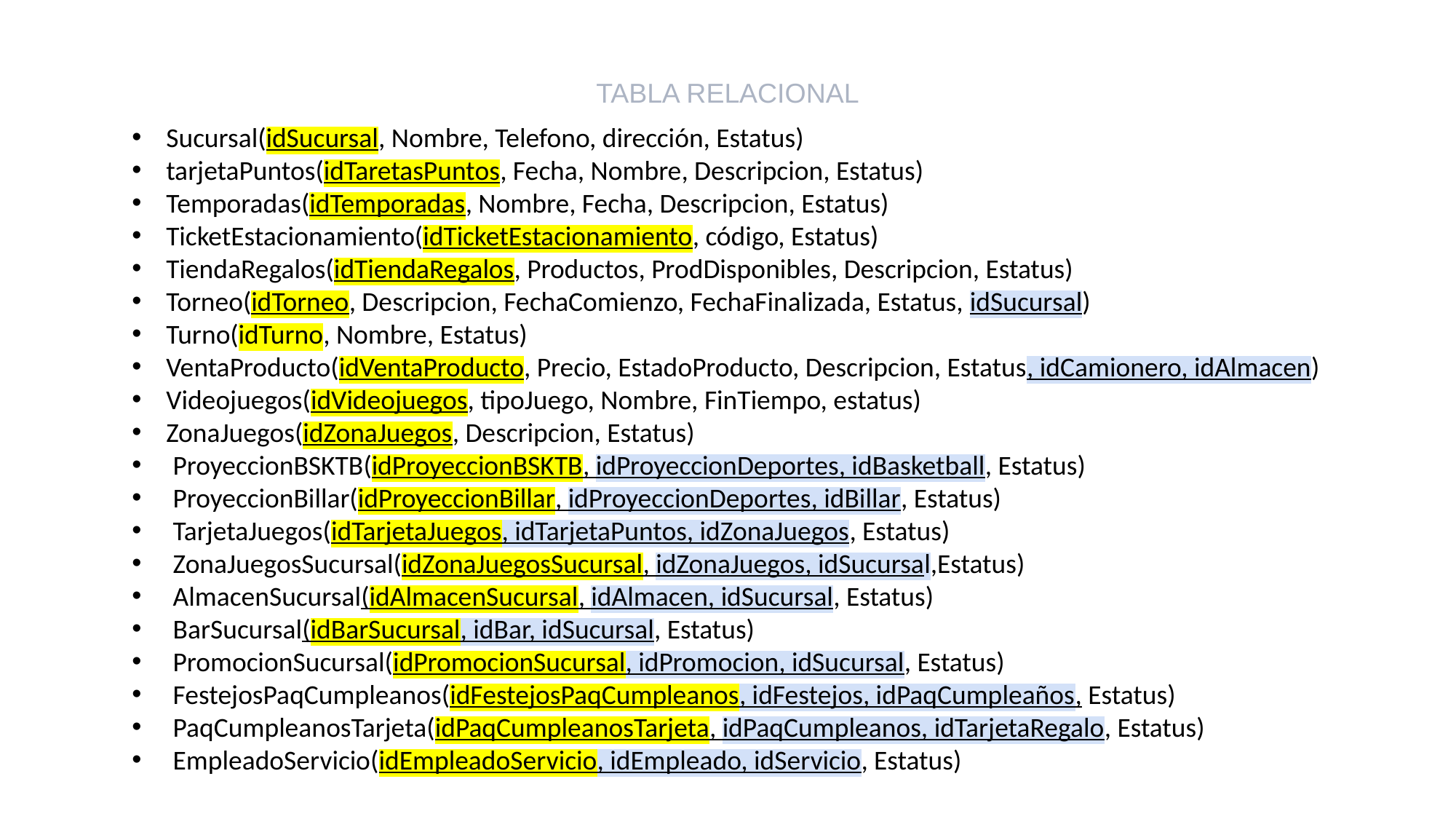

TABLA RELACIONAL
Sucursal(idSucursal, Nombre, Telefono, dirección, Estatus)
tarjetaPuntos(idTaretasPuntos, Fecha, Nombre, Descripcion, Estatus)
Temporadas(idTemporadas, Nombre, Fecha, Descripcion, Estatus)
TicketEstacionamiento(idTicketEstacionamiento, código, Estatus)
TiendaRegalos(idTiendaRegalos, Productos, ProdDisponibles, Descripcion, Estatus)
Torneo(idTorneo, Descripcion, FechaComienzo, FechaFinalizada, Estatus, idSucursal)
Turno(idTurno, Nombre, Estatus)
VentaProducto(idVentaProducto, Precio, EstadoProducto, Descripcion, Estatus, idCamionero, idAlmacen)
Videojuegos(idVideojuegos, tipoJuego, Nombre, FinTiempo, estatus)
ZonaJuegos(idZonaJuegos, Descripcion, Estatus)
ProyeccionBSKTB(idProyeccionBSKTB, idProyeccionDeportes, idBasketball, Estatus)
ProyeccionBillar(idProyeccionBillar, idProyeccionDeportes, idBillar, Estatus)
TarjetaJuegos(idTarjetaJuegos, idTarjetaPuntos, idZonaJuegos, Estatus)
ZonaJuegosSucursal(idZonaJuegosSucursal, idZonaJuegos, idSucursal,Estatus)
AlmacenSucursal(idAlmacenSucursal, idAlmacen, idSucursal, Estatus)
BarSucursal(idBarSucursal, idBar, idSucursal, Estatus)
PromocionSucursal(idPromocionSucursal, idPromocion, idSucursal, Estatus)
FestejosPaqCumpleanos(idFestejosPaqCumpleanos, idFestejos, idPaqCumpleaños, Estatus)
PaqCumpleanosTarjeta(idPaqCumpleanosTarjeta, idPaqCumpleanos, idTarjetaRegalo, Estatus)
EmpleadoServicio(idEmpleadoServicio, idEmpleado, idServicio, Estatus)